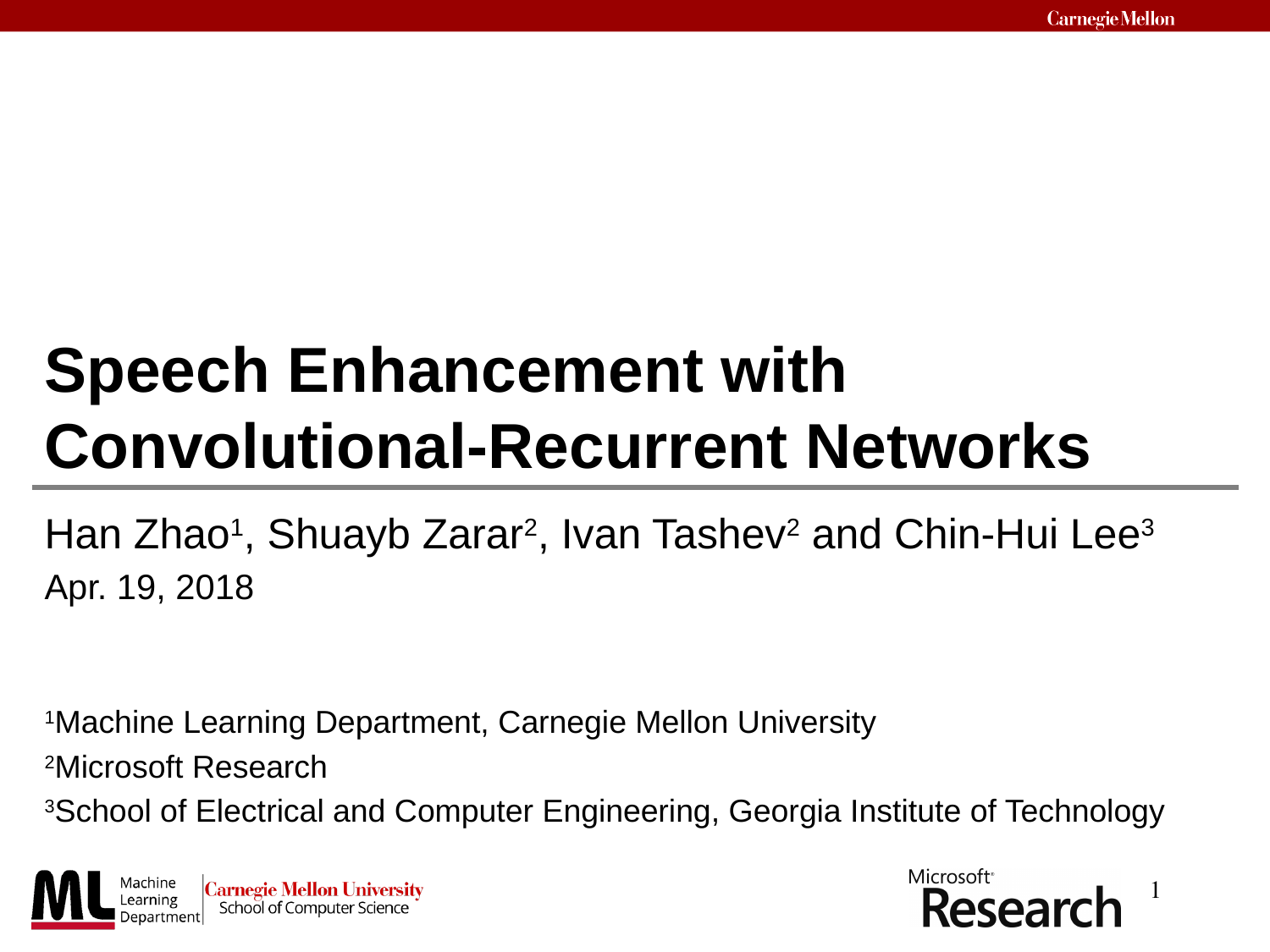

# Speech Enhancement with Convolutional-Recurrent Networks
Han Zhao1, Shuayb Zarar2, Ivan Tashev2 and Chin-Hui Lee3
Apr. 19, 2018

1Machine Learning Department, Carnegie Mellon University
2Microsoft Research
3School of Electrical and Computer Engineering, Georgia Institute of Technology
1